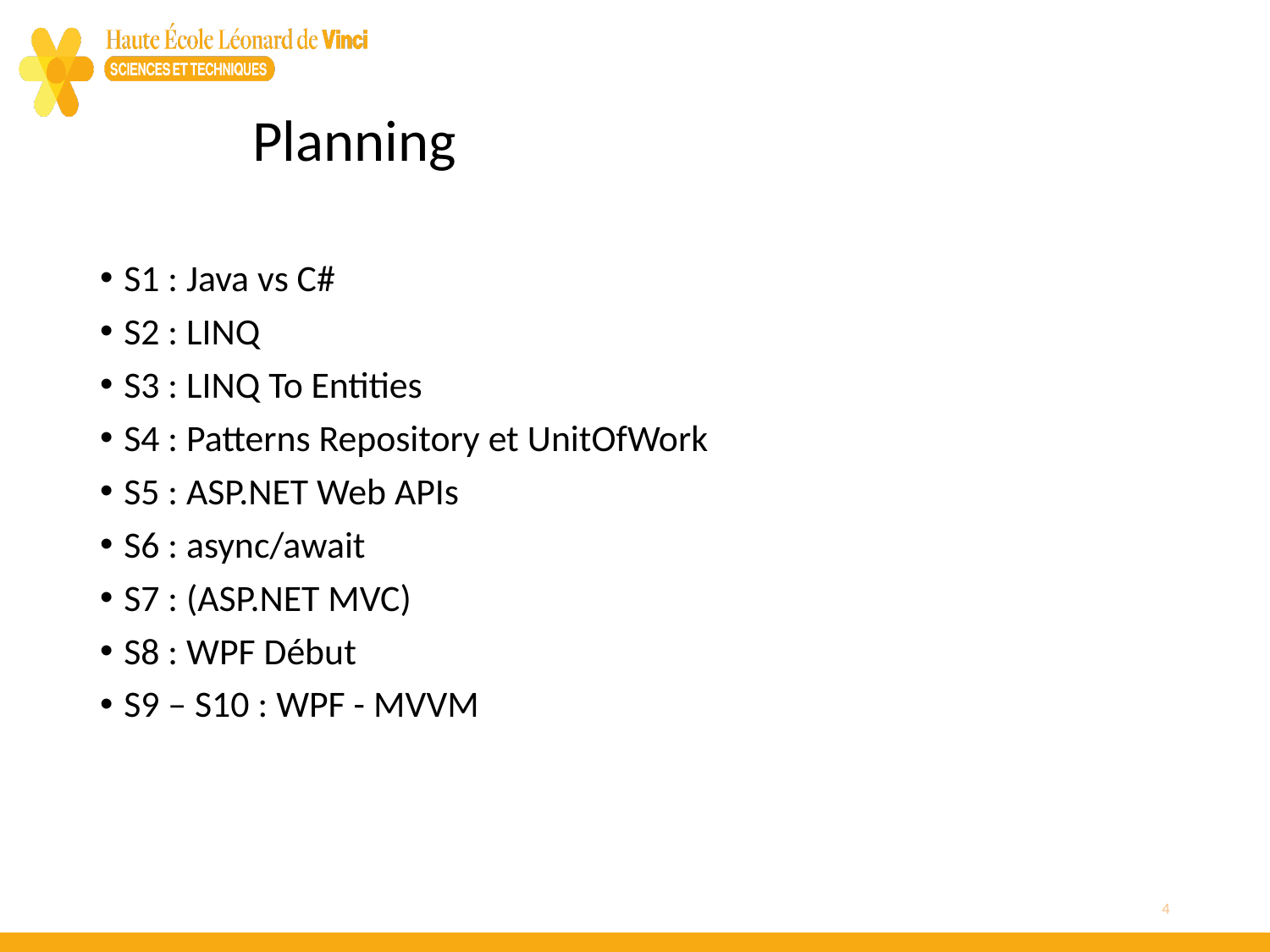

# Planning
S1 : Java vs C#
S2 : LINQ
S3 : LINQ To Entities
S4 : Patterns Repository et UnitOfWork
S5 : ASP.NET Web APIs
S6 : async/await
S7 : (ASP.NET MVC)
S8 : WPF Début
S9 – S10 : WPF - MVVM
4